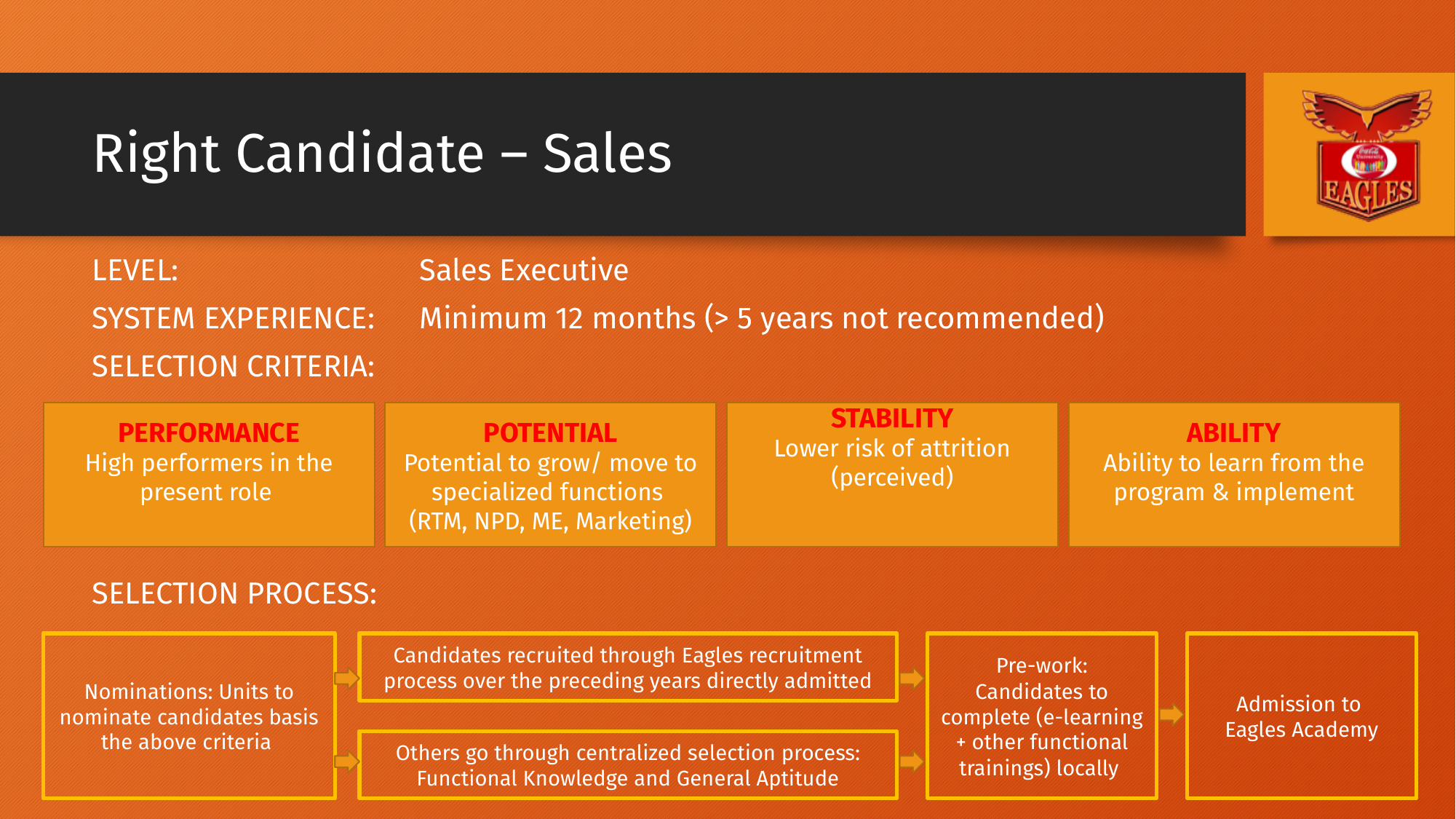

# Right Candidate – Sales
LEVEL:			Sales Executive
SYSTEM EXPERIENCE:	Minimum 12 months (> 5 years not recommended)
SELECTION CRITERIA:
PERFORMANCE
High performers in the present role

POTENTIAL
Potential to grow/ move to specialized functions
(RTM, NPD, ME, Marketing)
STABILITY
Lower risk of attrition (perceived)

ABILITY
Ability to learn from the program & implement

SELECTION PROCESS:
Candidates recruited through Eagles recruitment process over the preceding years directly admitted
Admission to
Eagles Academy
Nominations: Units to nominate candidates basis the above criteria
Pre-work:
Candidates to complete (e-learning + other functional trainings) locally

Others go through centralized selection process: Functional Knowledge and General Aptitude